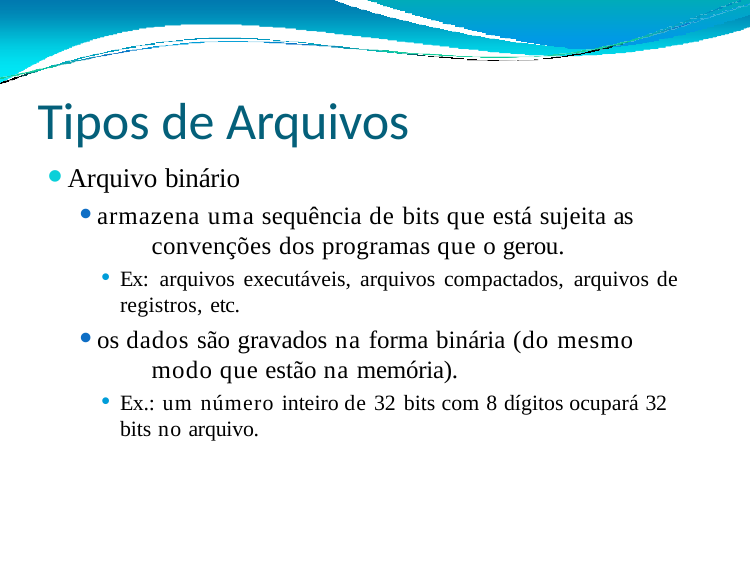

# Tipos de Arquivos
Arquivo binário
armazena uma sequência de bits que está sujeita as 	convenções dos programas que o gerou.
Ex: arquivos executáveis, arquivos compactados, arquivos de registros, etc.
os dados são gravados na forma binária (do mesmo 	modo que estão na memória).
Ex.: um número inteiro de 32 bits com 8 dígitos ocupará 32 bits no arquivo.